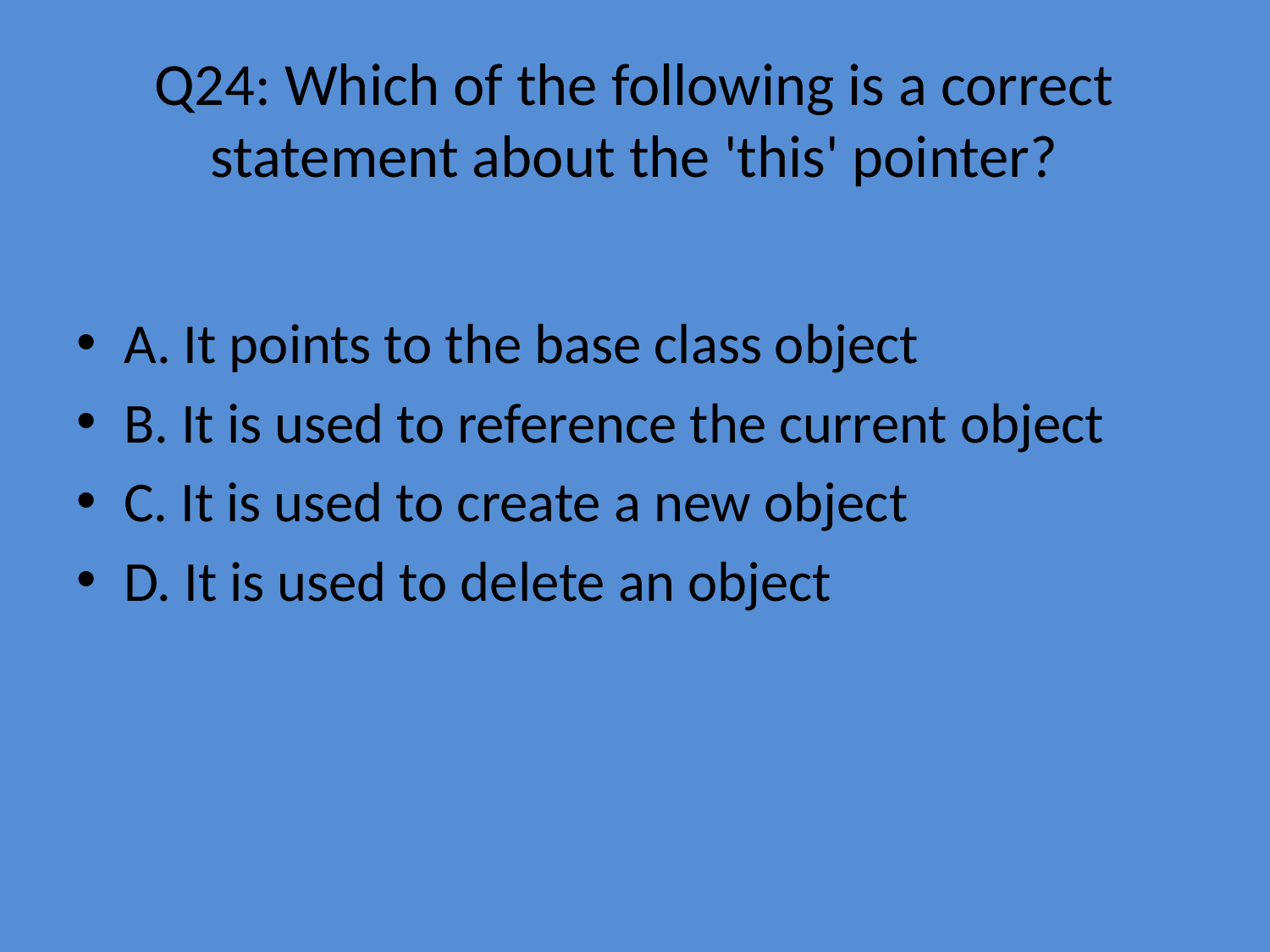

# Q24: Which of the following is a correct statement about the 'this' pointer?

A. It points to the base class object
B. It is used to reference the current object
C. It is used to create a new object
D. It is used to delete an object